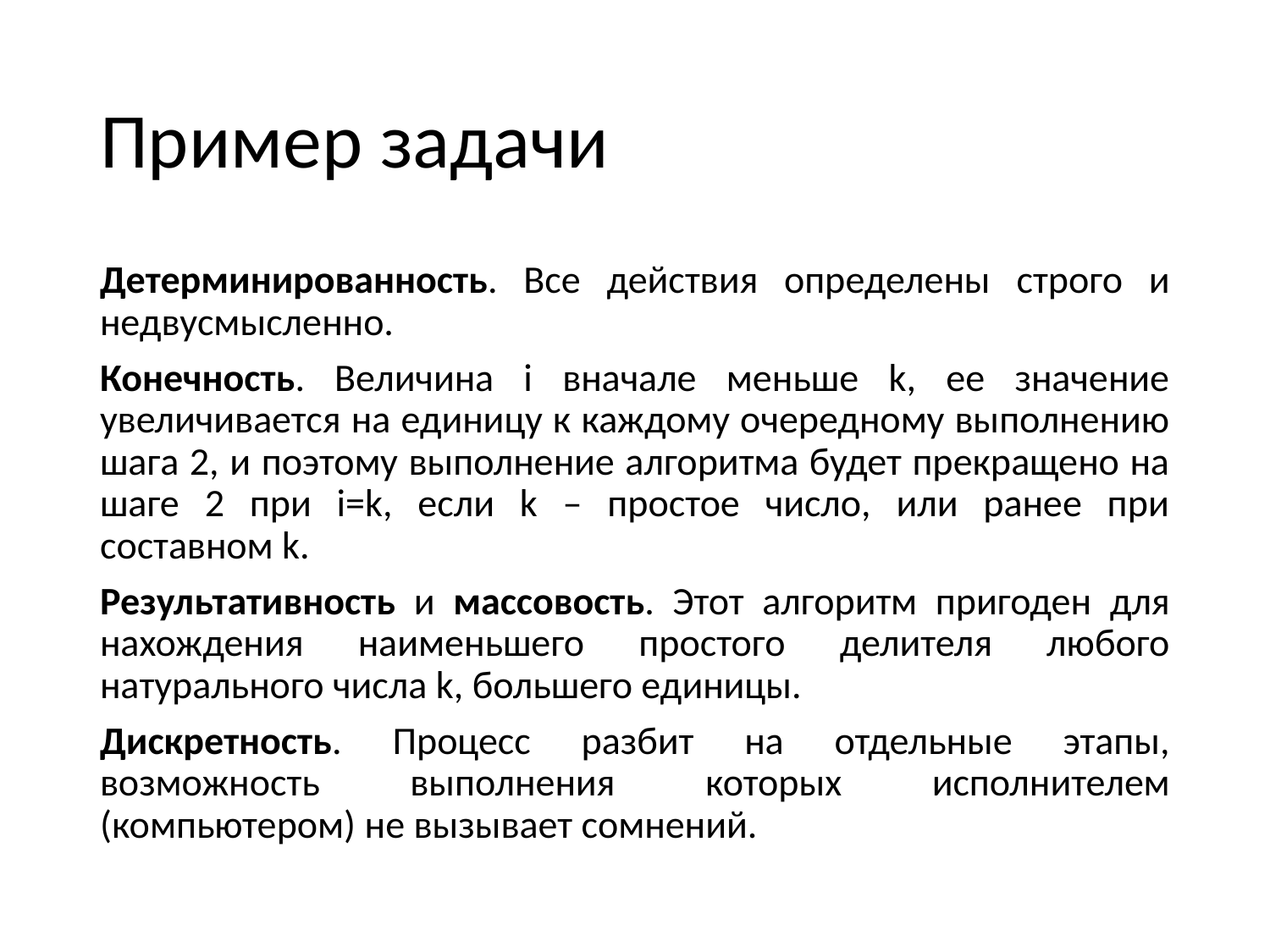

# Пример задачи
Детерминированность. Все действия определены строго и недвусмысленно.
Конечность. Величина i вначале меньше k, ее значение увеличивается на единицу к каждому очередному выполнению шага 2, и поэтому выполнение алгоритма будет прекращено на шаге 2 при i=k, если k – простое число, или ранее при составном k.
Результативность и массовость. Этот алгоритм пригоден для нахождения наименьшего простого делителя любого натурального числа k, большего единицы.
Дискретность. Процесс разбит на отдельные этапы, возможность выполнения которых исполнителем (компьютером) не вызывает сомнений.